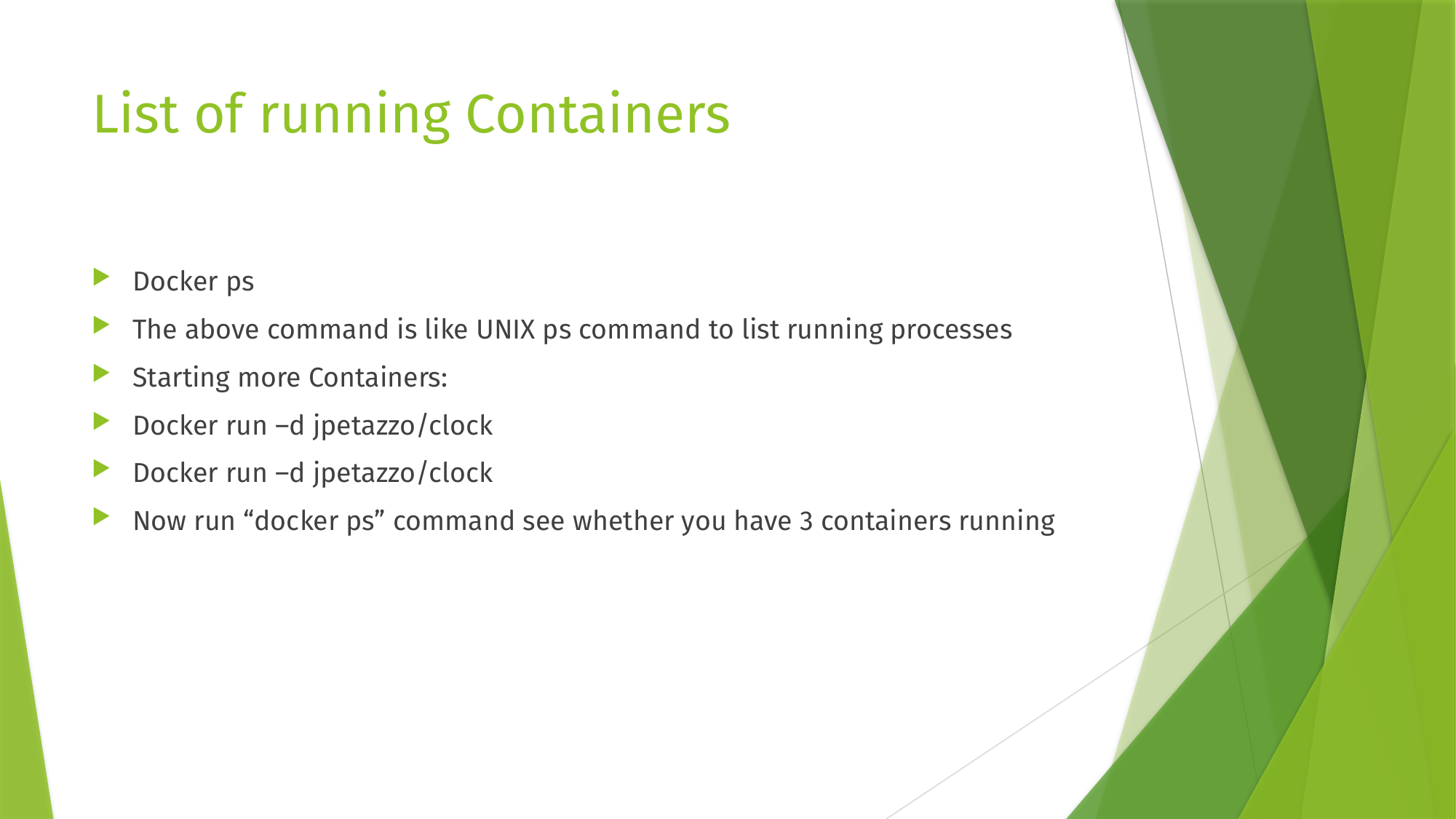

# List of running Containers
Docker ps
The above command is like UNIX ps command to list running processes
Starting more Containers:
Docker run –d jpetazzo/clock
Docker run –d jpetazzo/clock
Now run “docker ps” command see whether you have 3 containers running